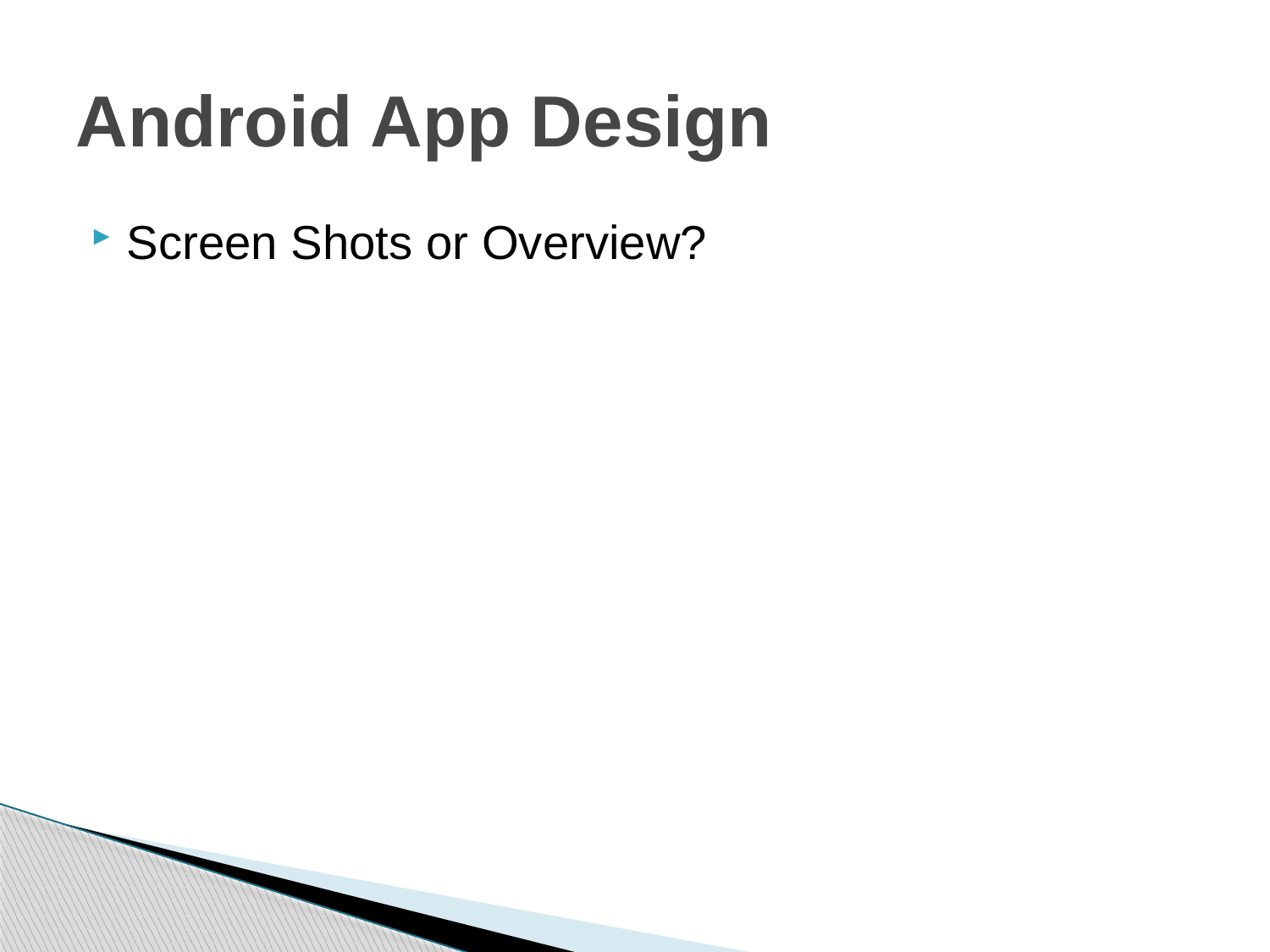

# Android App Design
Screen Shots or Overview?